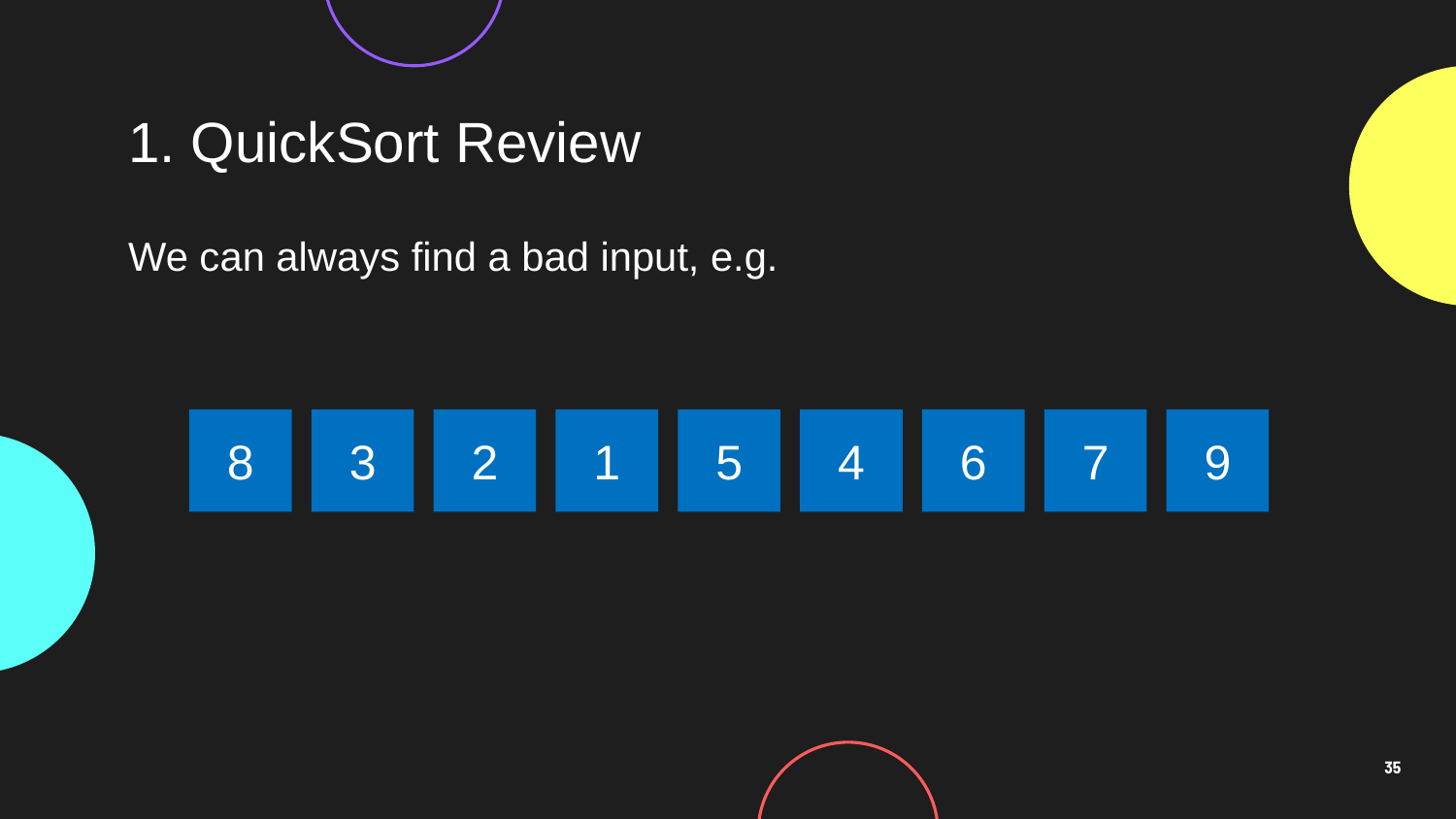

# 1. QuickSort Review
We can always find a bad input, e.g.
8
3
2
1
5
4
6
7
9
35